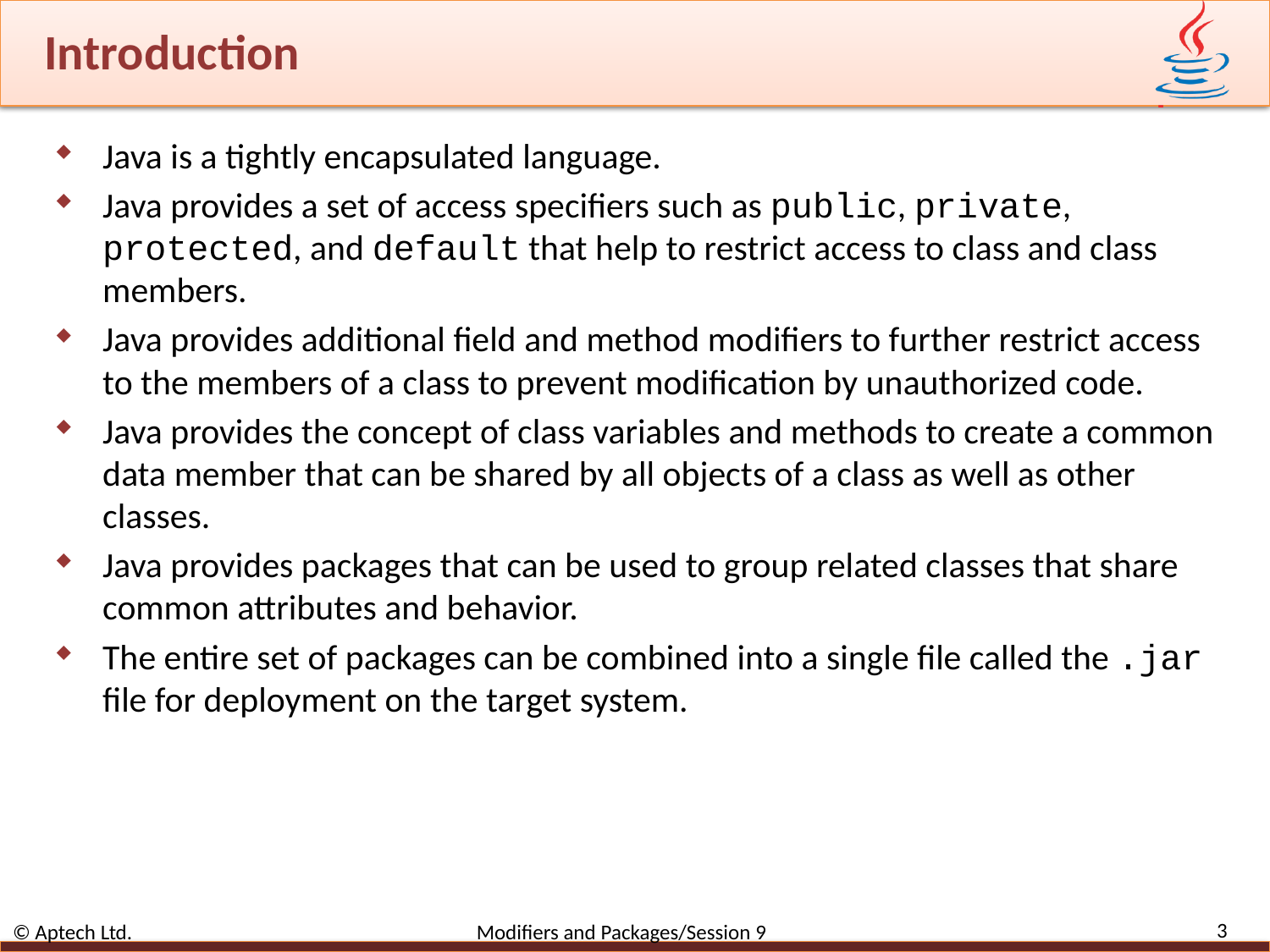

# Introduction
Java is a tightly encapsulated language.
Java provides a set of access specifiers such as public, private, protected, and default that help to restrict access to class and class members.
Java provides additional field and method modifiers to further restrict access to the members of a class to prevent modification by unauthorized code.
Java provides the concept of class variables and methods to create a common data member that can be shared by all objects of a class as well as other classes.
Java provides packages that can be used to group related classes that share common attributes and behavior.
The entire set of packages can be combined into a single file called the .jar file for deployment on the target system.
3
© Aptech Ltd.                                                                       Modifiers and Packages/Session 9